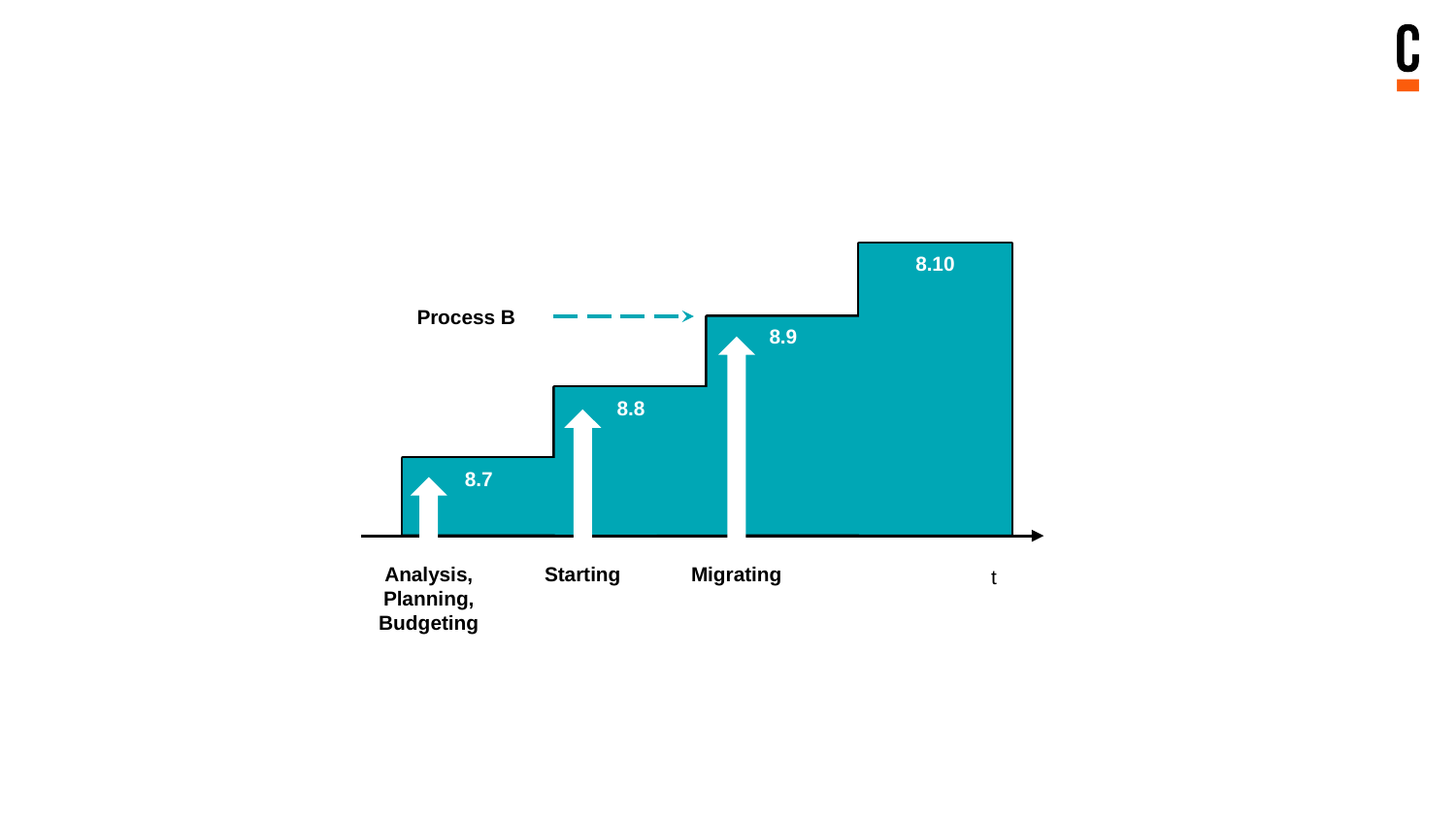

8.10

Process B
8.9

8.8

8.7

t
Analysis,
Planning,
Budgeting
Starting
Migrating